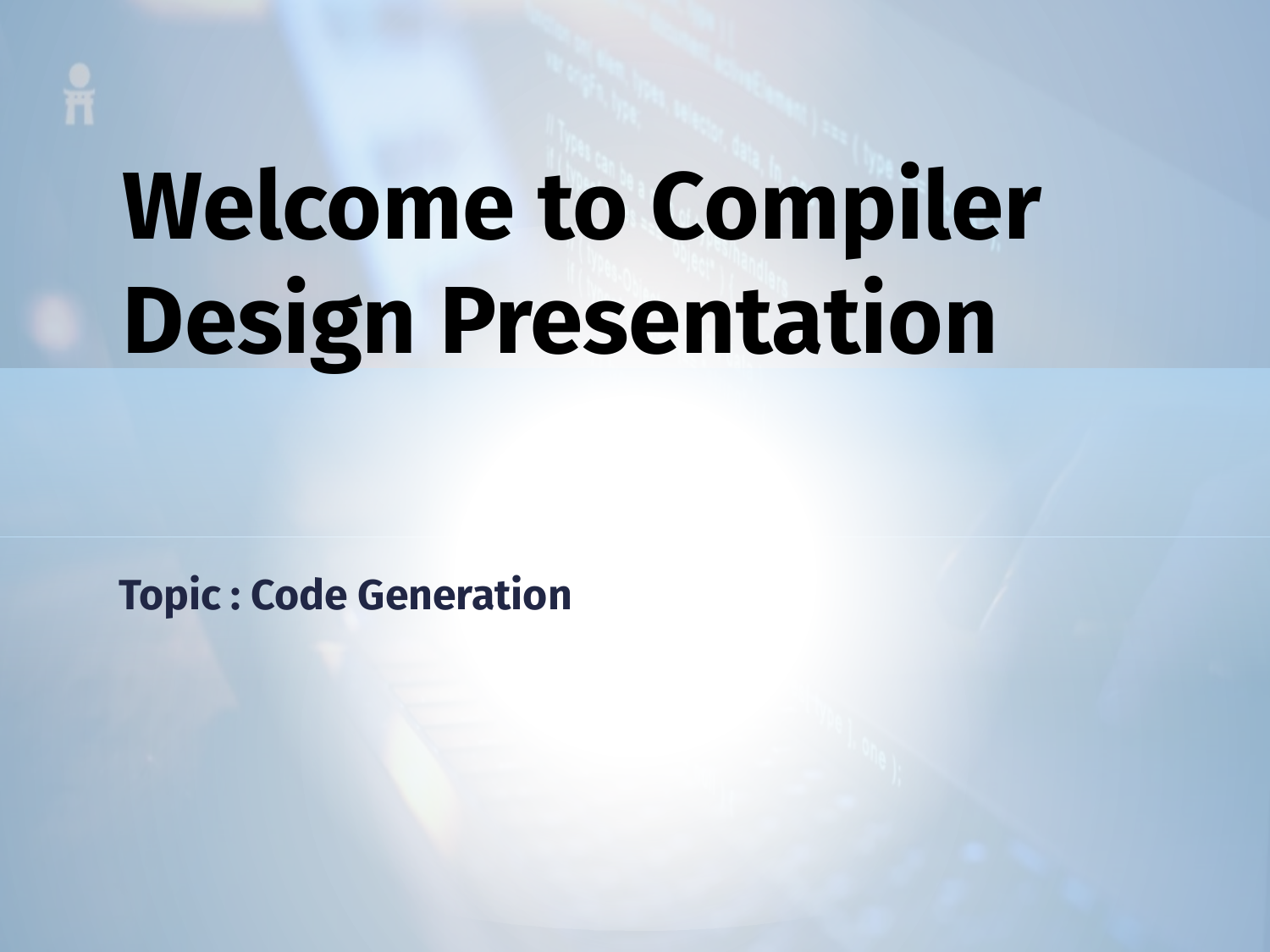

# Welcome to Compiler Design Presentation
Topic : Code Generation